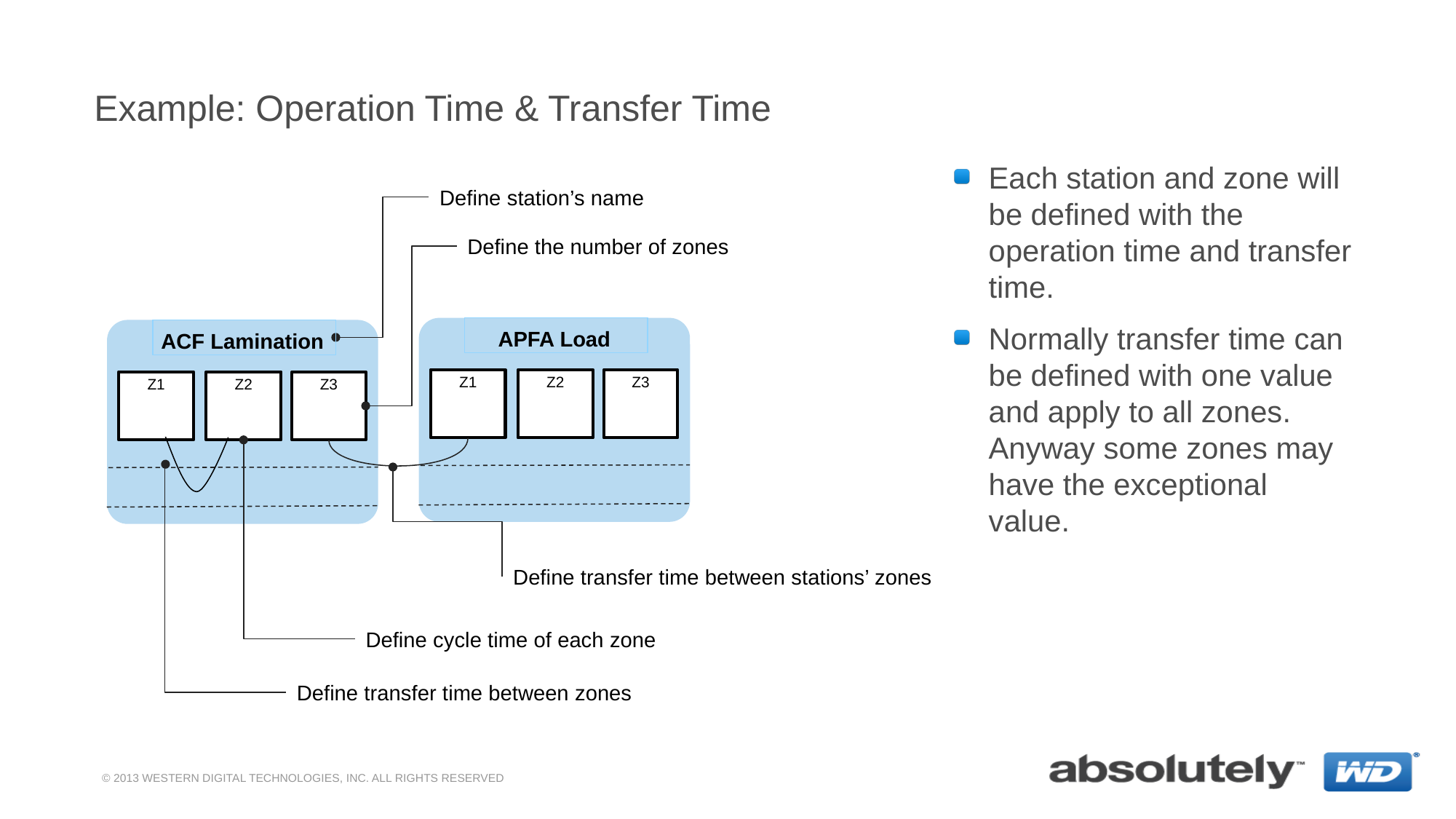

# Example: Operation Time & Transfer Time
Each station and zone will be defined with the operation time and transfer time.
Normally transfer time can be defined with one value and apply to all zones. Anyway some zones may have the exceptional value.
Define station’s name
Define the number of zones
APFA Load

ACF Lamination

Z1
Z2
Z3
Z1
Z2
Z3

Define transfer time between stations’ zones
Define cycle time of each zone
Define transfer time between zones